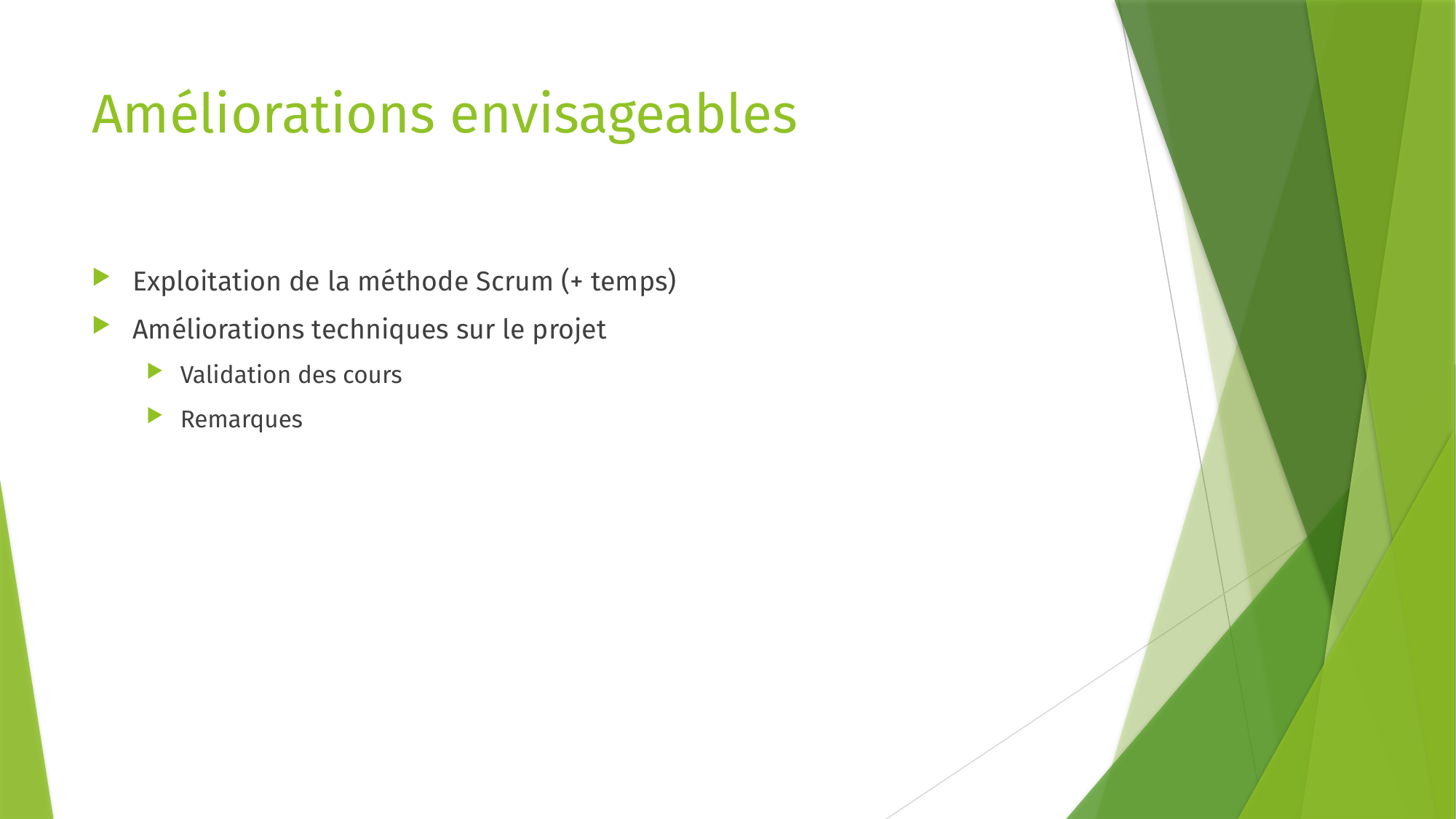

# Améliorations envisageables
Exploitation de la méthode Scrum (+ temps)
Améliorations techniques sur le projet
Validation des cours
Remarques